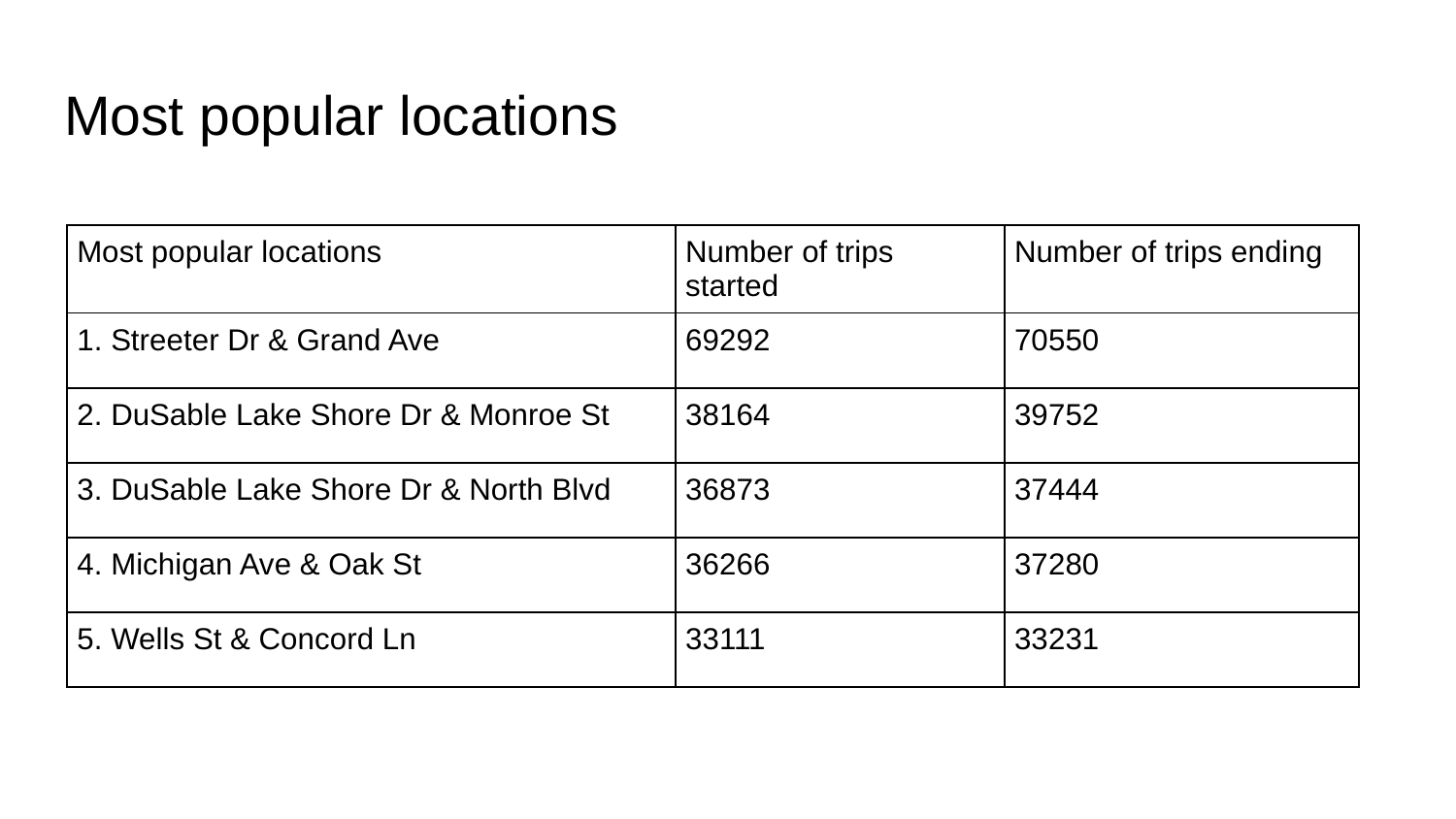

# Most popular locations
| Most popular locations | Number of trips started | Number of trips ending |
| --- | --- | --- |
| 1. Streeter Dr & Grand Ave | 69292 | 70550 |
| 2. DuSable Lake Shore Dr & Monroe St | 38164 | 39752 |
| 3. DuSable Lake Shore Dr & North Blvd | 36873 | 37444 |
| 4. Michigan Ave & Oak St | 36266 | 37280 |
| 5. Wells St & Concord Ln | 33111 | 33231 |